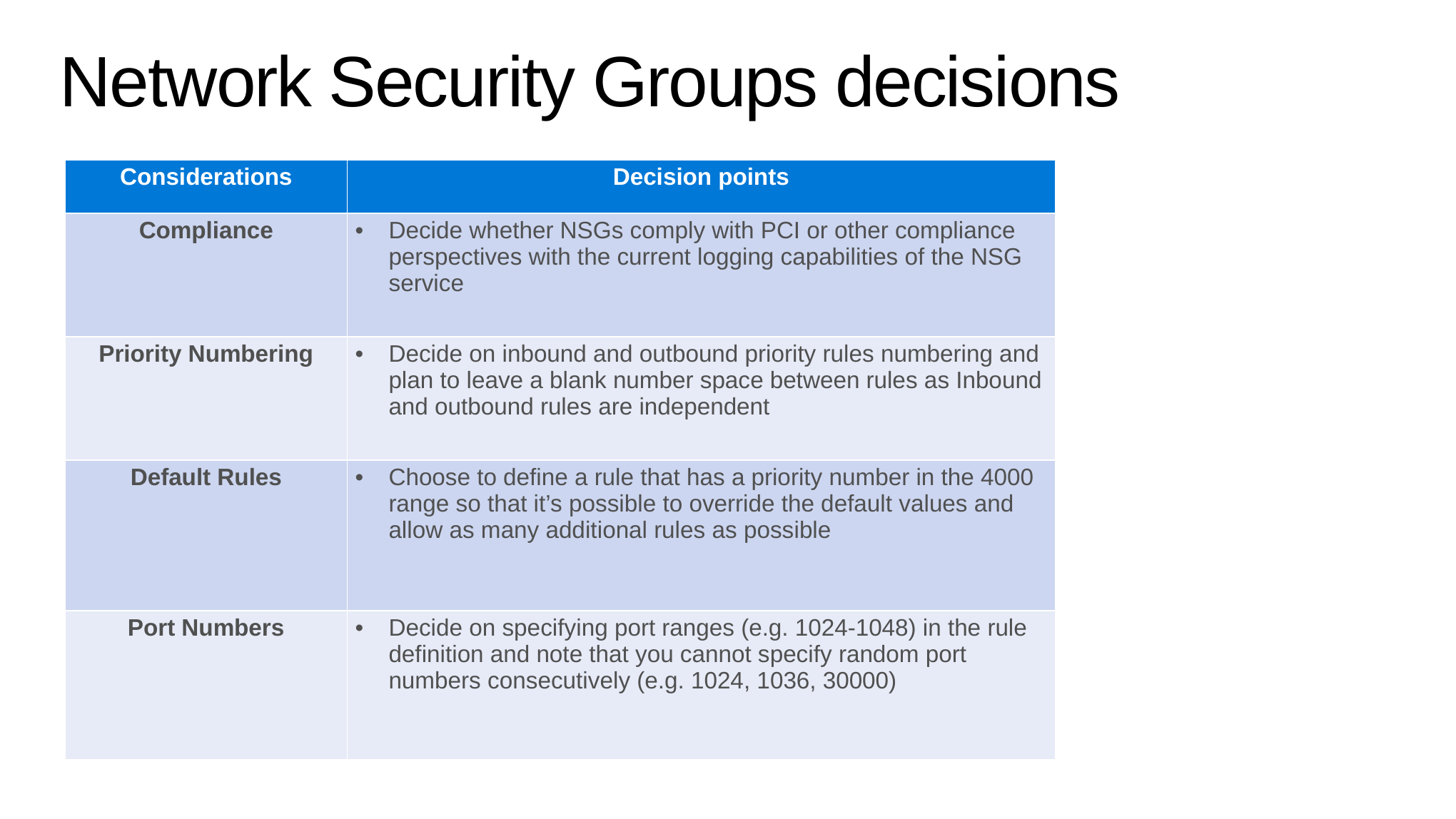

# Network Security Groups decisions
| Considerations | Decision points |
| --- | --- |
| Compliance | Decide whether NSGs comply with PCI or other compliance perspectives with the current logging capabilities of the NSG service |
| Priority Numbering | Decide on inbound and outbound priority rules numbering and plan to leave a blank number space between rules as Inbound and outbound rules are independent |
| Default Rules | Choose to define a rule that has a priority number in the 4000 range so that it’s possible to override the default values and allow as many additional rules as possible |
| Port Numbers | Decide on specifying port ranges (e.g. 1024-1048) in the rule definition and note that you cannot specify random port numbers consecutively (e.g. 1024, 1036, 30000) |